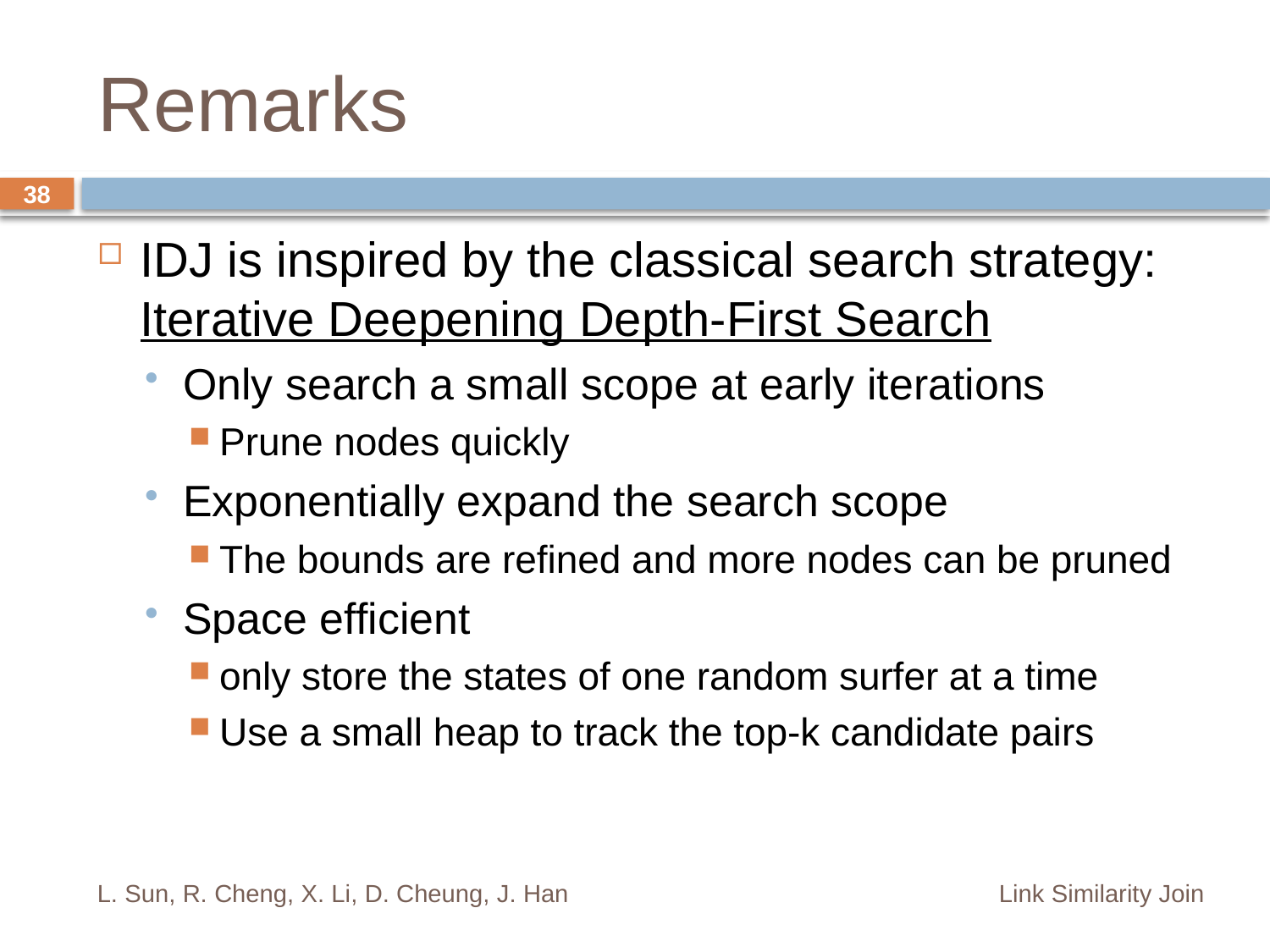

# Remarks
38
IDJ is inspired by the classical search strategy: Iterative Deepening Depth-First Search
Only search a small scope at early iterations
Prune nodes quickly
Exponentially expand the search scope
The bounds are refined and more nodes can be pruned
Space efficient
only store the states of one random surfer at a time
Use a small heap to track the top-k candidate pairs

L. Sun, R. Cheng, X. Li, D. Cheung, J. Han
Link Similarity Join